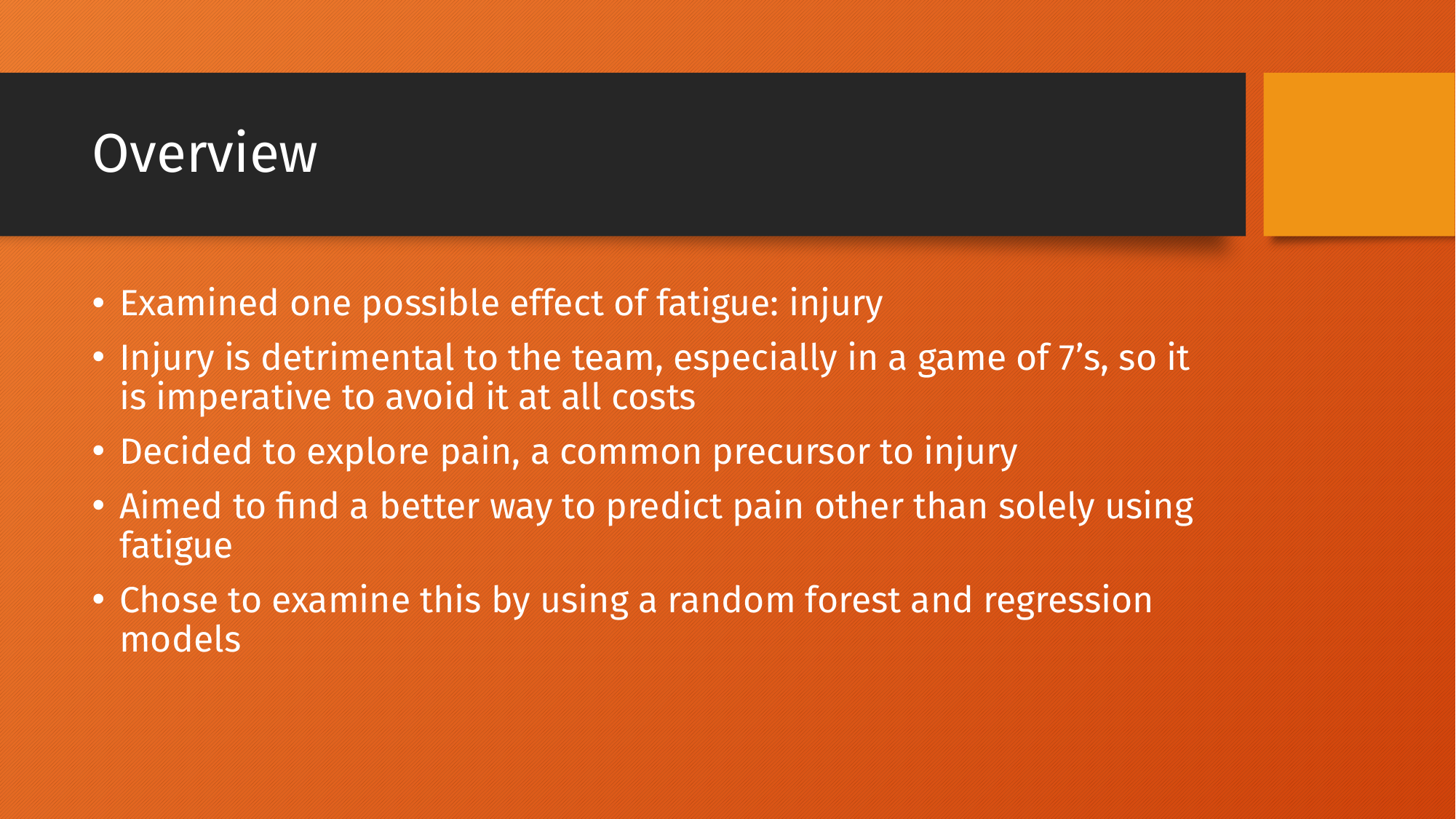

# Overview
Examined one possible effect of fatigue: injury
Injury is detrimental to the team, especially in a game of 7’s, so it is imperative to avoid it at all costs
Decided to explore pain, a common precursor to injury
Aimed to find a better way to predict pain other than solely using fatigue
Chose to examine this by using a random forest and regression models